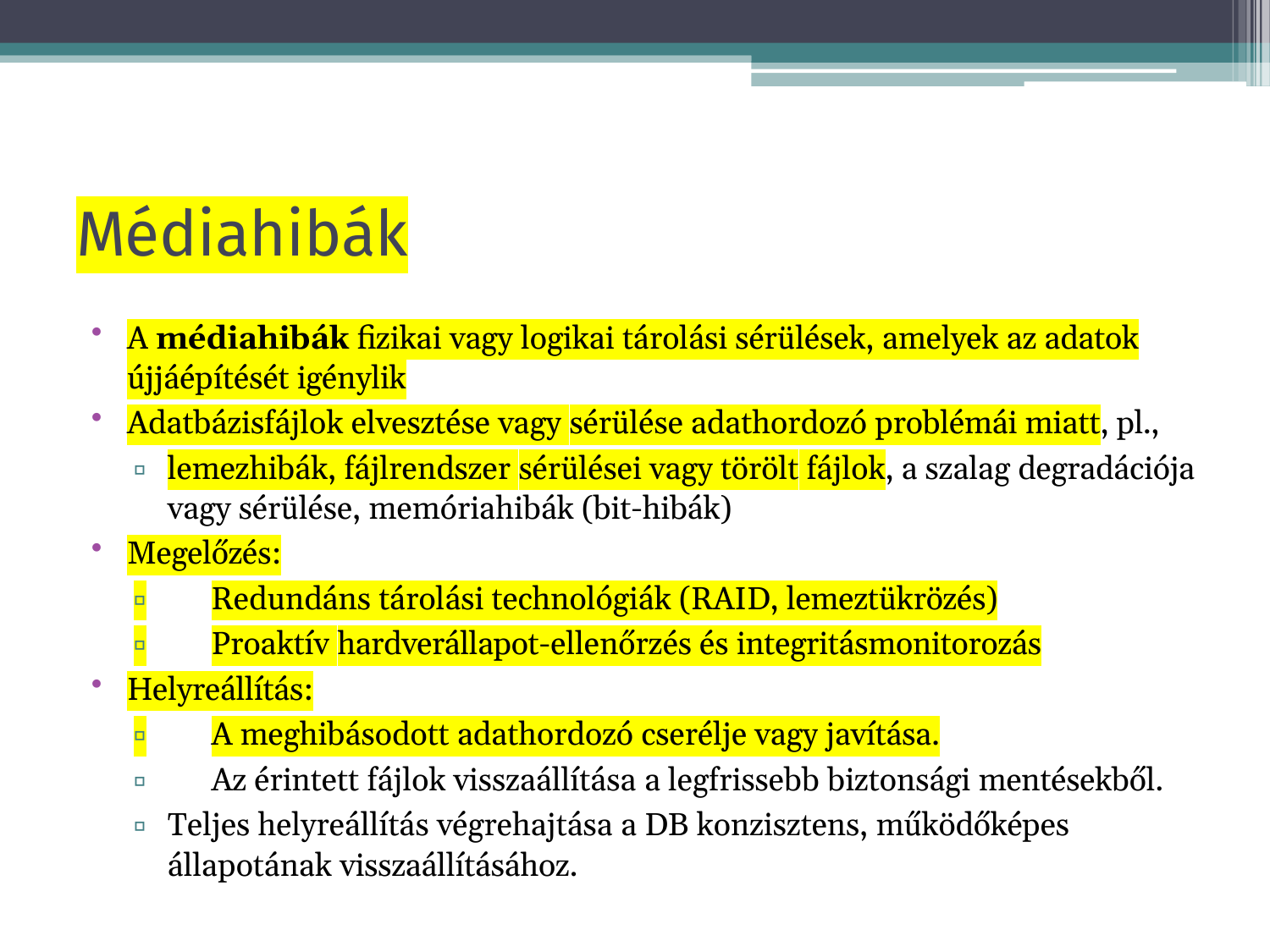

# Médiahibák
A médiahibák fizikai vagy logikai tárolási sérülések, amelyek az adatok
újjáépítését igénylik
Adatbázisfájlok elvesztése vagy sérülése adathordozó problémái miatt, pl.,
▫	lemezhibák, fájlrendszer sérülései vagy törölt fájlok, a szalag degradációja vagy sérülése, memóriahibák (bit-hibák)
Megelőzés:
▫	Redundáns tárolási technológiák (RAID, lemeztükrözés)
▫	Proaktív hardverállapot-ellenőrzés és integritásmonitorozás
Helyreállítás:
▫	A meghibásodott adathordozó cserélje vagy javítása.
▫	Az érintett fájlok visszaállítása a legfrissebb biztonsági mentésekből.
▫	Teljes helyreállítás végrehajtása a DB konzisztens, működőképes állapotának visszaállításához.